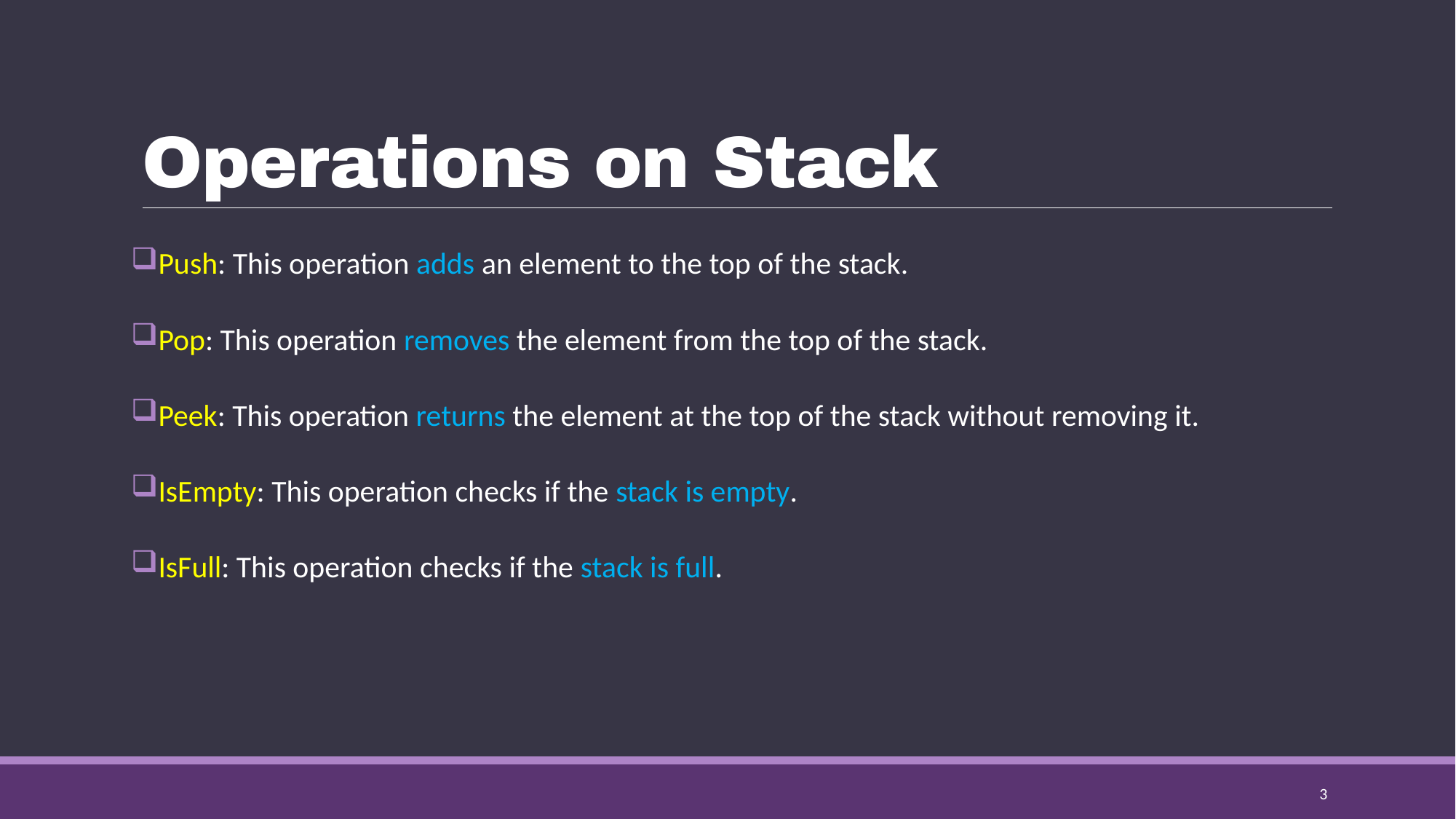

# Operations on Stack
Push: This operation adds an element to the top of the stack.
Pop: This operation removes the element from the top of the stack.
Peek: This operation returns the element at the top of the stack without removing it.
IsEmpty: This operation checks if the stack is empty.
IsFull: This operation checks if the stack is full.
3